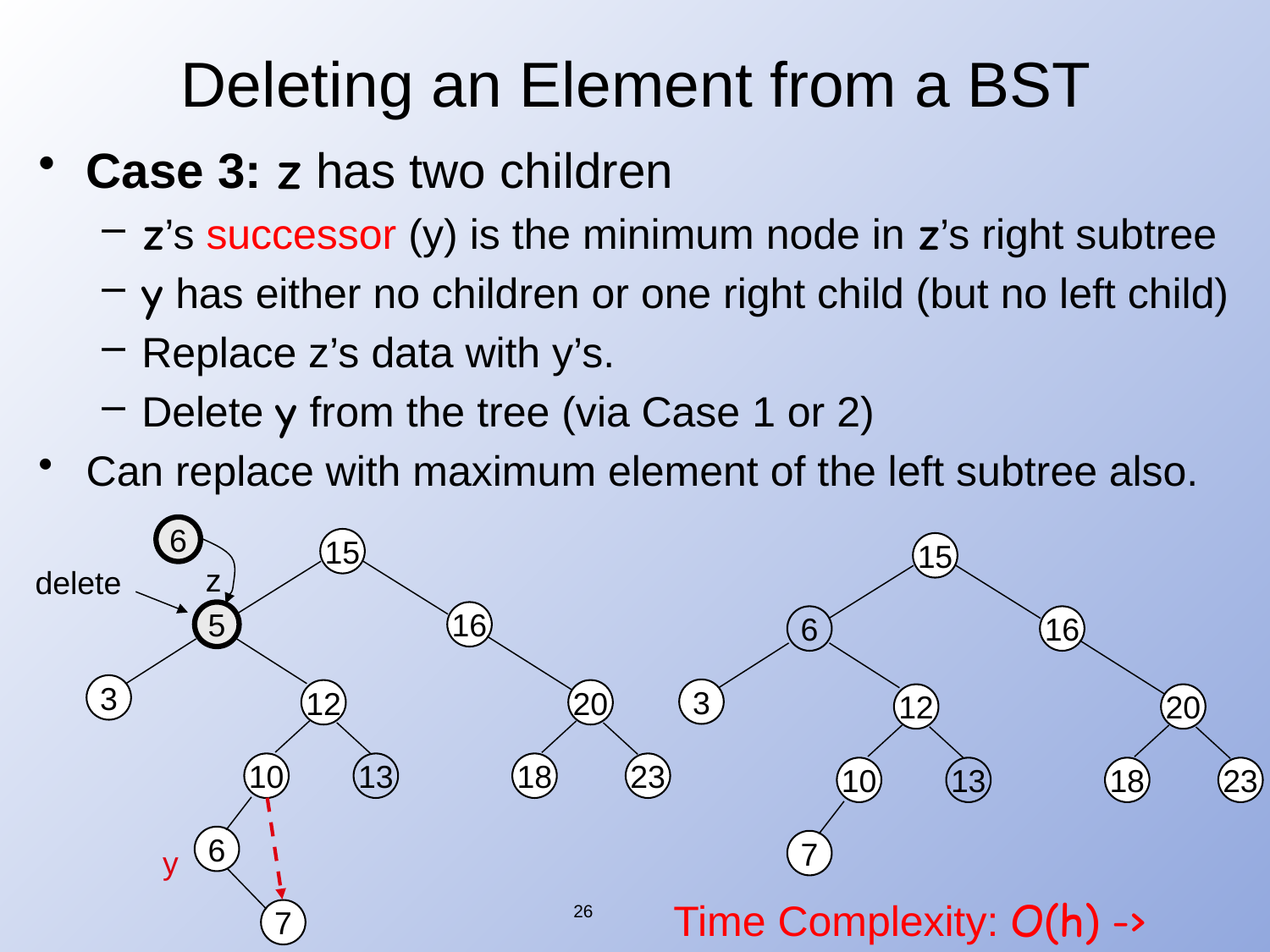

# Deleting an Element from a BST
Case 3: z has two children
z’s successor (y) is the minimum node in z’s right subtree
y has either no children or one right child (but no left child)
Replace z’s data with y’s.
Delete y from the tree (via Case 1 or 2)
Can replace with maximum element of the left subtree also.
6

15
z
delete

5
16

20

18
23

3
12

10
13

6

7
15

6
16

20

18
23

3
12

10
13

7

y
Time Complexity: O(h) -> O(n)
26